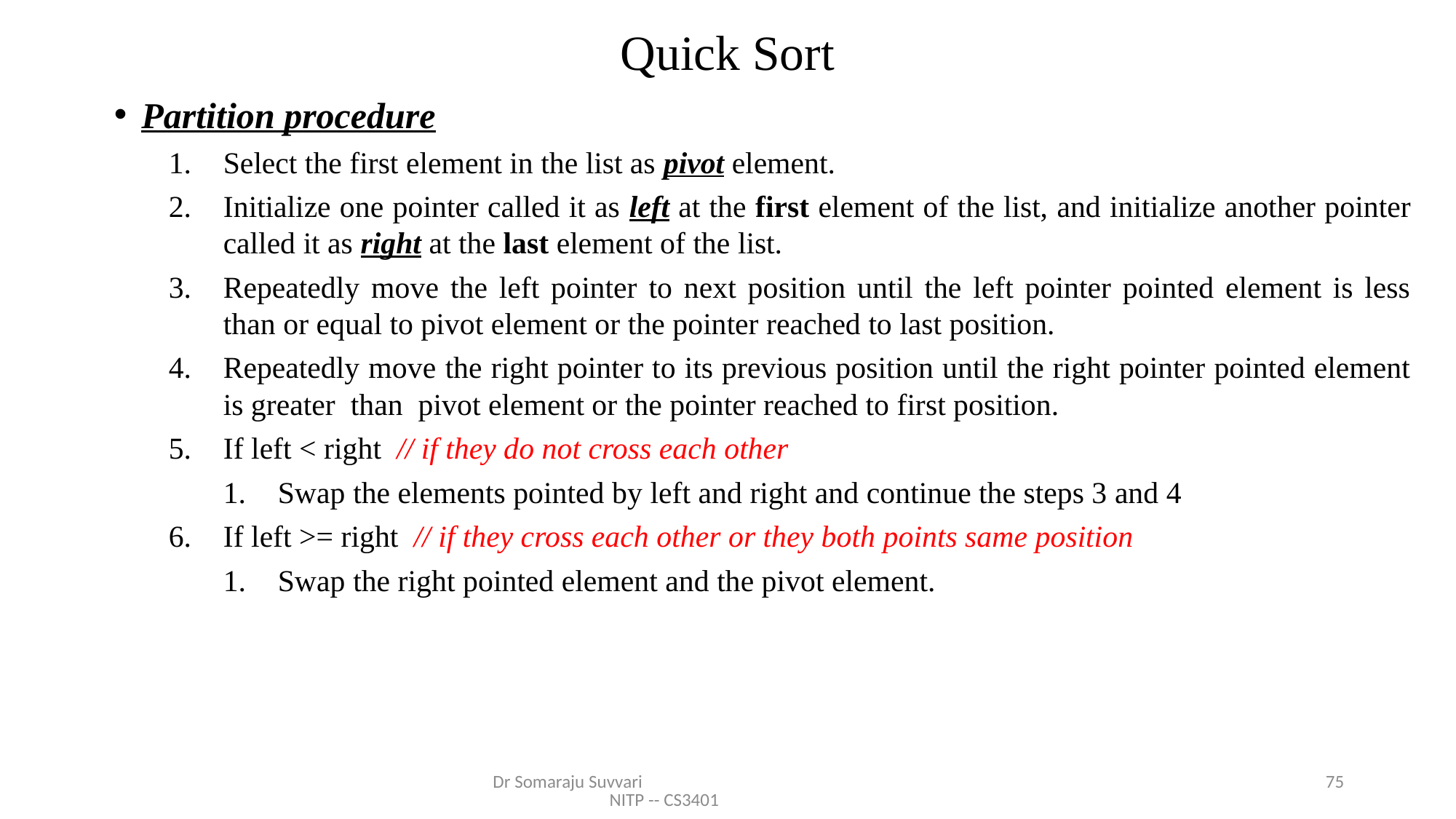

# Quick Sort
Partition procedure
Select the first element in the list as pivot element.
Initialize one pointer called it as left at the first element of the list, and initialize another pointer called it as right at the last element of the list.
Repeatedly move the left pointer to next position until the left pointer pointed element is less than or equal to pivot element or the pointer reached to last position.
Repeatedly move the right pointer to its previous position until the right pointer pointed element is greater  than  pivot element or the pointer reached to first position.
If left < right  // if they do not cross each other
Swap the elements pointed by left and right and continue the steps 3 and 4
If left >= right  // if they cross each other or they both points same position
Swap the right pointed element and the pivot element.
Dr Somaraju Suvvari                                                                                                        NITP -- CS3401
75